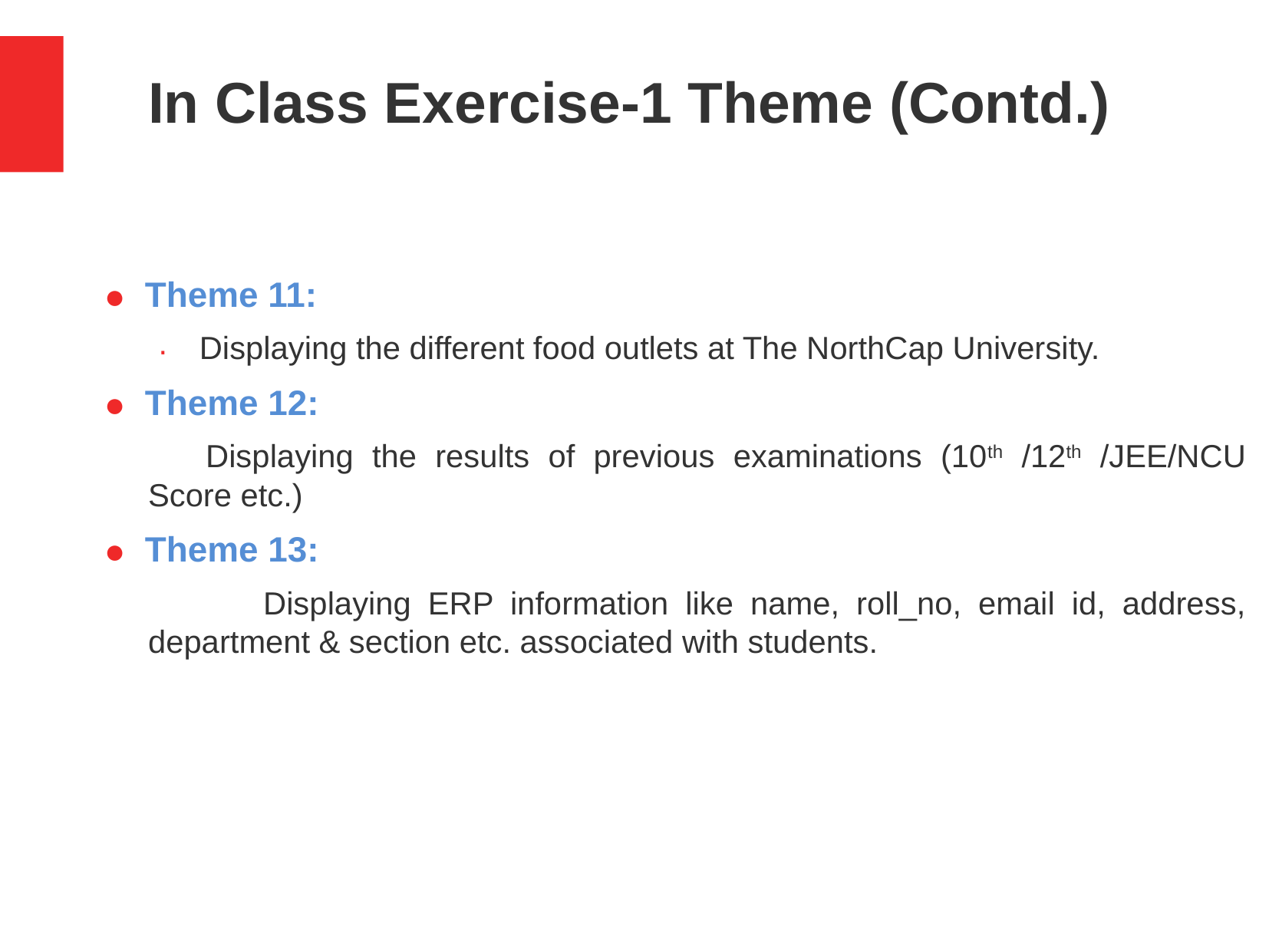

# In Class Exercise-1 Theme (Contd.)
Theme 11:
Displaying the different food outlets at The NorthCap University.
Theme 12:
Displaying the results of previous examinations (10th /12th /JEE/NCU Score etc.)
Theme 13:
	Displaying ERP information like name, roll_no, email id, address, department & section etc. associated with students.